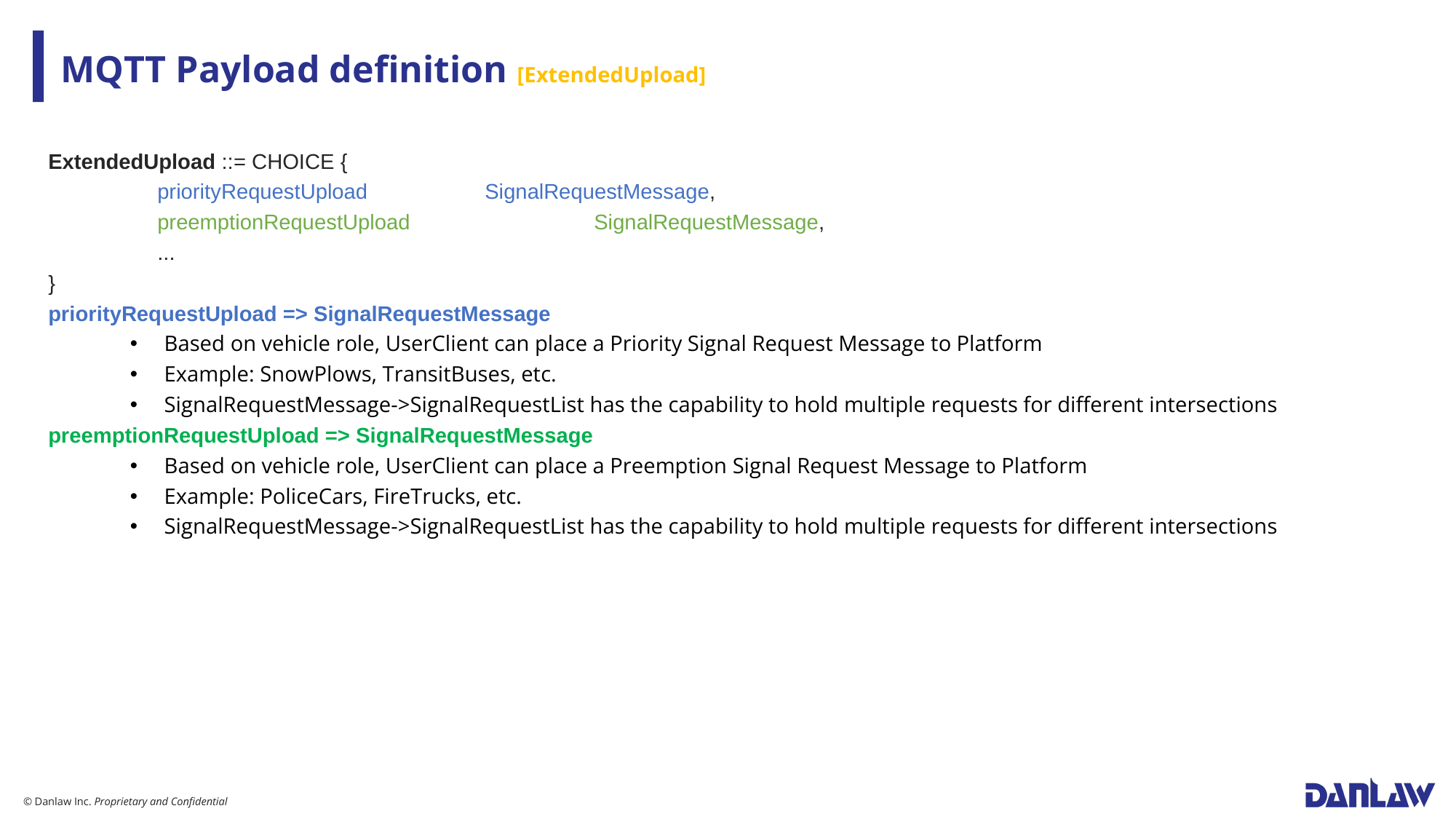

# MQTT Payload definition [ExtendedUpload]
ExtendedUpload ::= CHOICE {
	priorityRequestUpload		SignalRequestMessage,
	preemptionRequestUpload		SignalRequestMessage,
	...
}
priorityRequestUpload => SignalRequestMessage
Based on vehicle role, UserClient can place a Priority Signal Request Message to Platform
Example: SnowPlows, TransitBuses, etc.
SignalRequestMessage->SignalRequestList has the capability to hold multiple requests for different intersections
preemptionRequestUpload => SignalRequestMessage
Based on vehicle role, UserClient can place a Preemption Signal Request Message to Platform
Example: PoliceCars, FireTrucks, etc.
SignalRequestMessage->SignalRequestList has the capability to hold multiple requests for different intersections